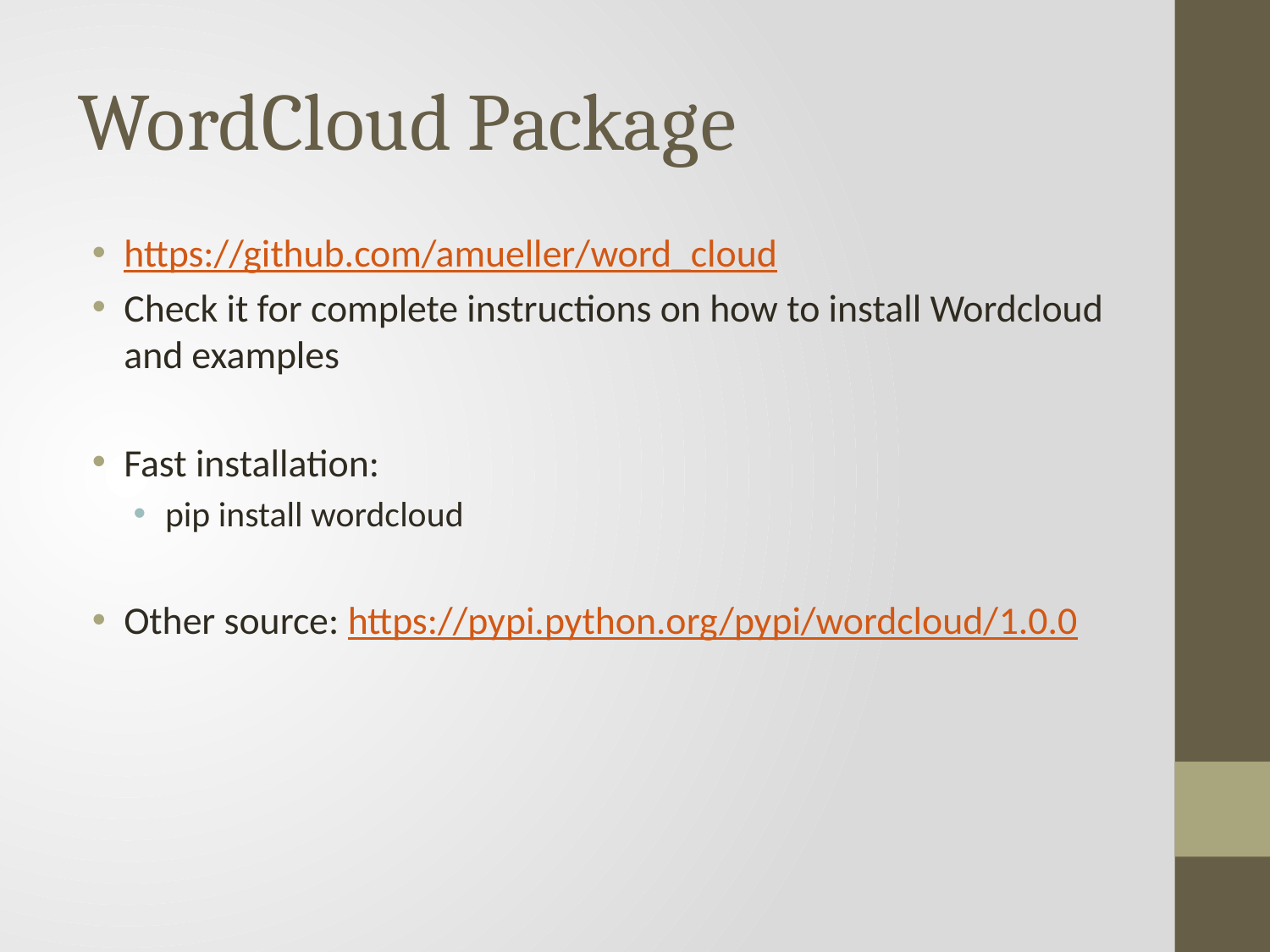

# WordCloud Package
https://github.com/amueller/word_cloud
Check it for complete instructions on how to install Wordcloud and examples

Fast installation:
pip install wordcloud

Other source: https://pypi.python.org/pypi/wordcloud/1.0.0